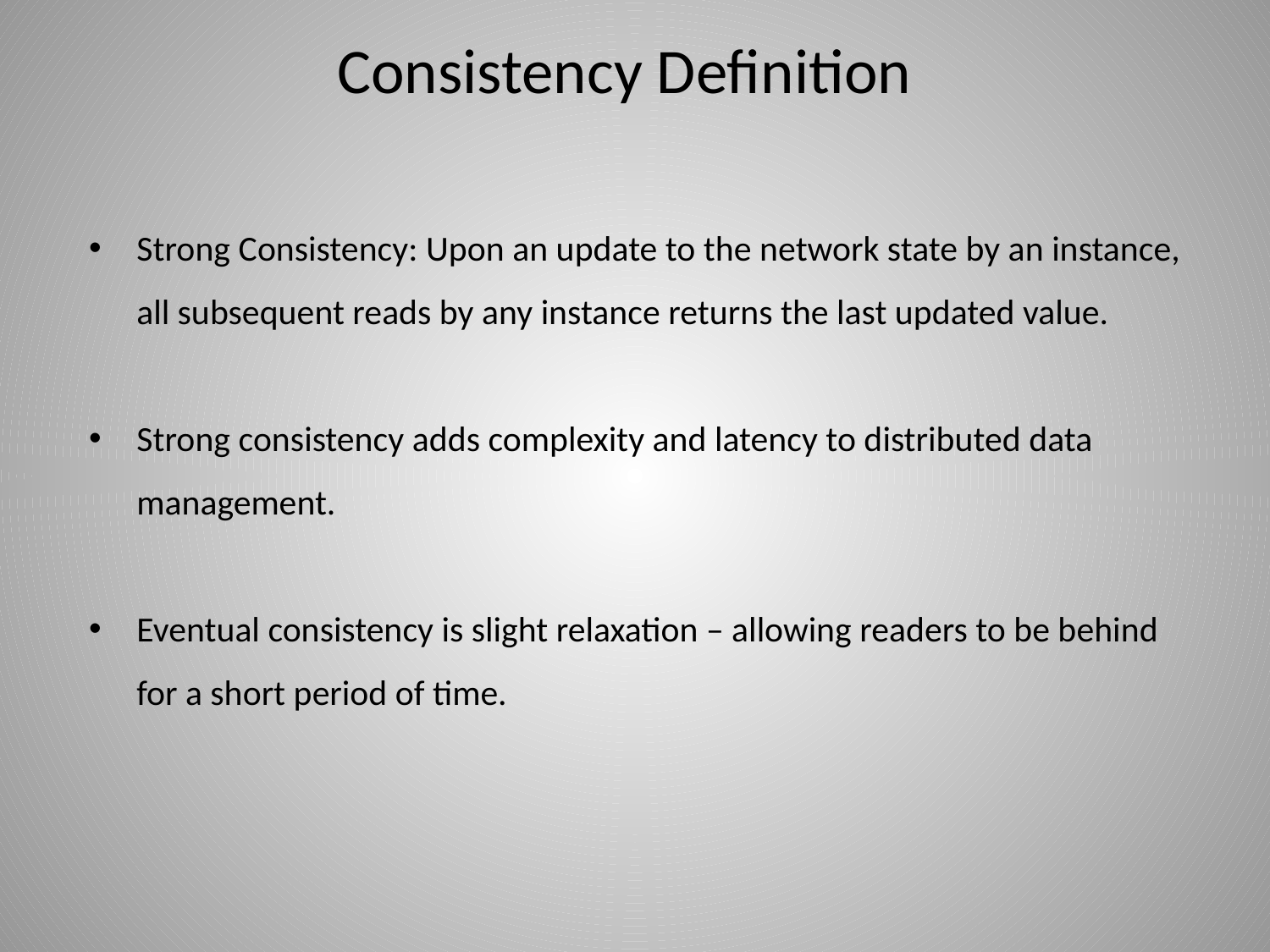

# Consistency Definition
Strong Consistency: Upon an update to the network state by an instance, all subsequent reads by any instance returns the last updated value.

Strong consistency adds complexity and latency to distributed data management.

Eventual consistency is slight relaxation – allowing readers to be behind for a short period of time.